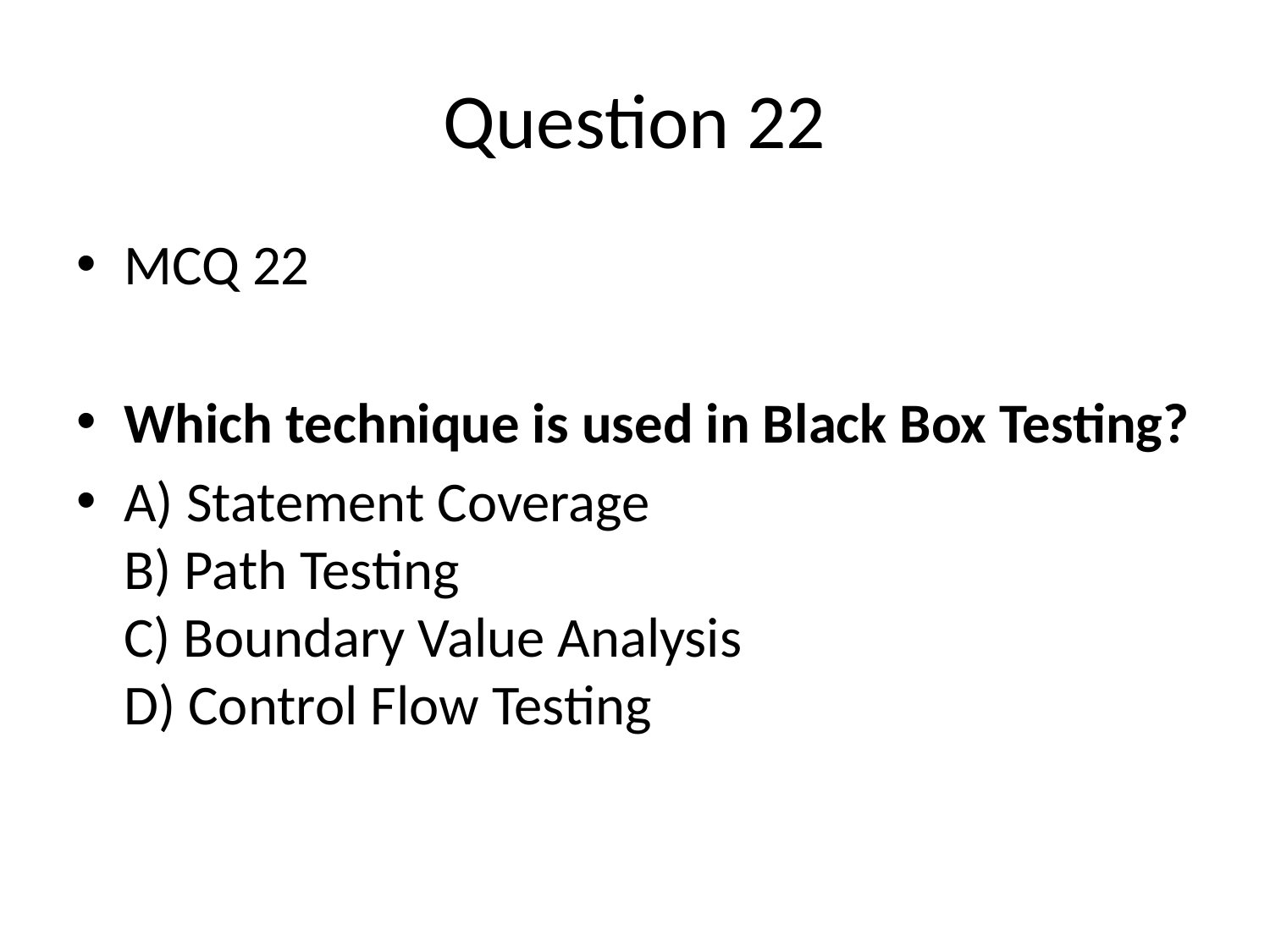

# Question 22
MCQ 22

Which technique is used in Black Box Testing?
A) Statement Coverage
B) Path Testing
C) Boundary Value Analysis
D) Control Flow Testing